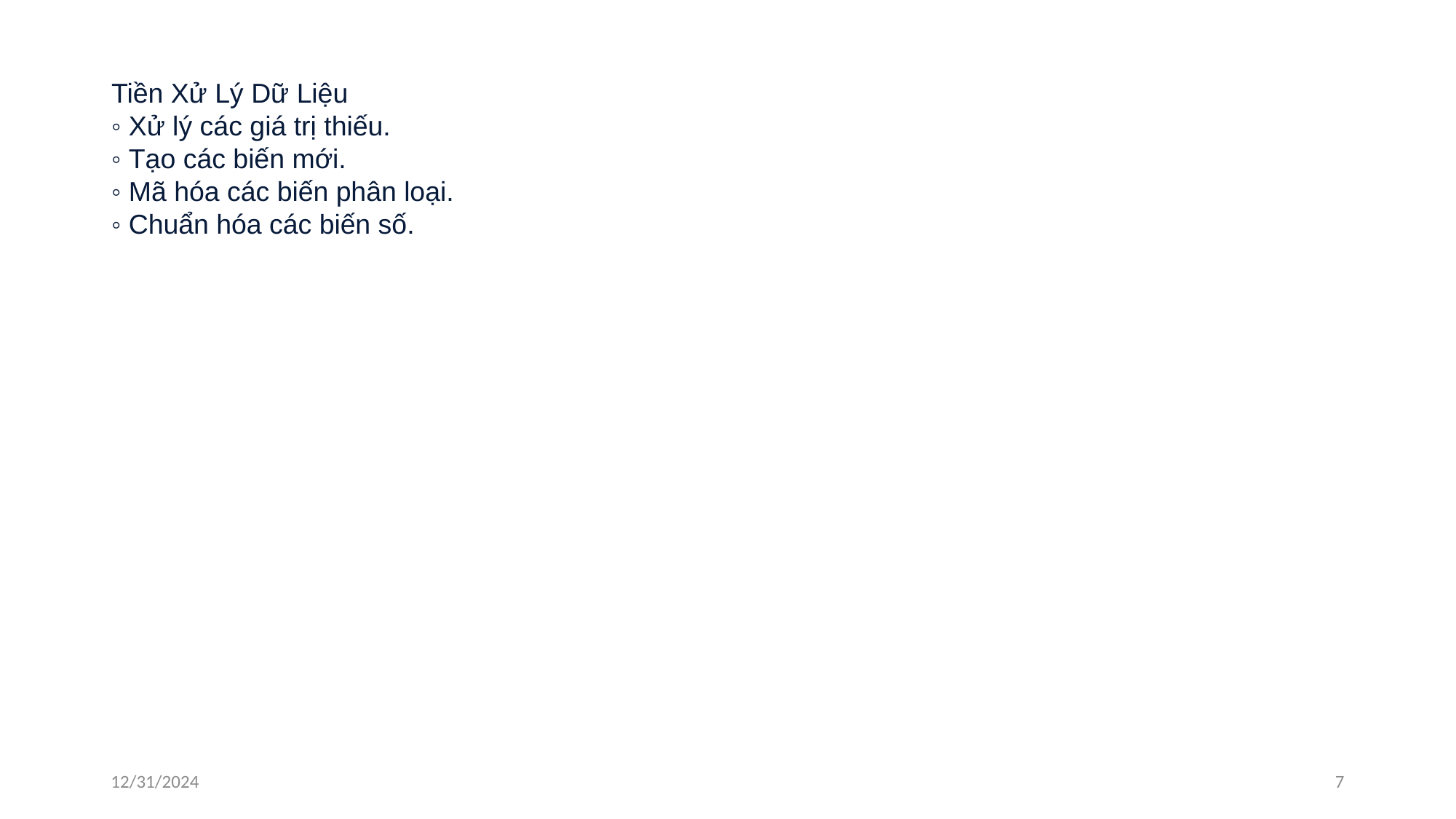

Tiền Xử Lý Dữ Liệu
◦ Xử lý các giá trị thiếu.
◦ Tạo các biến mới.
◦ Mã hóa các biến phân loại.
◦ Chuẩn hóa các biến số.
12/31/2024
7